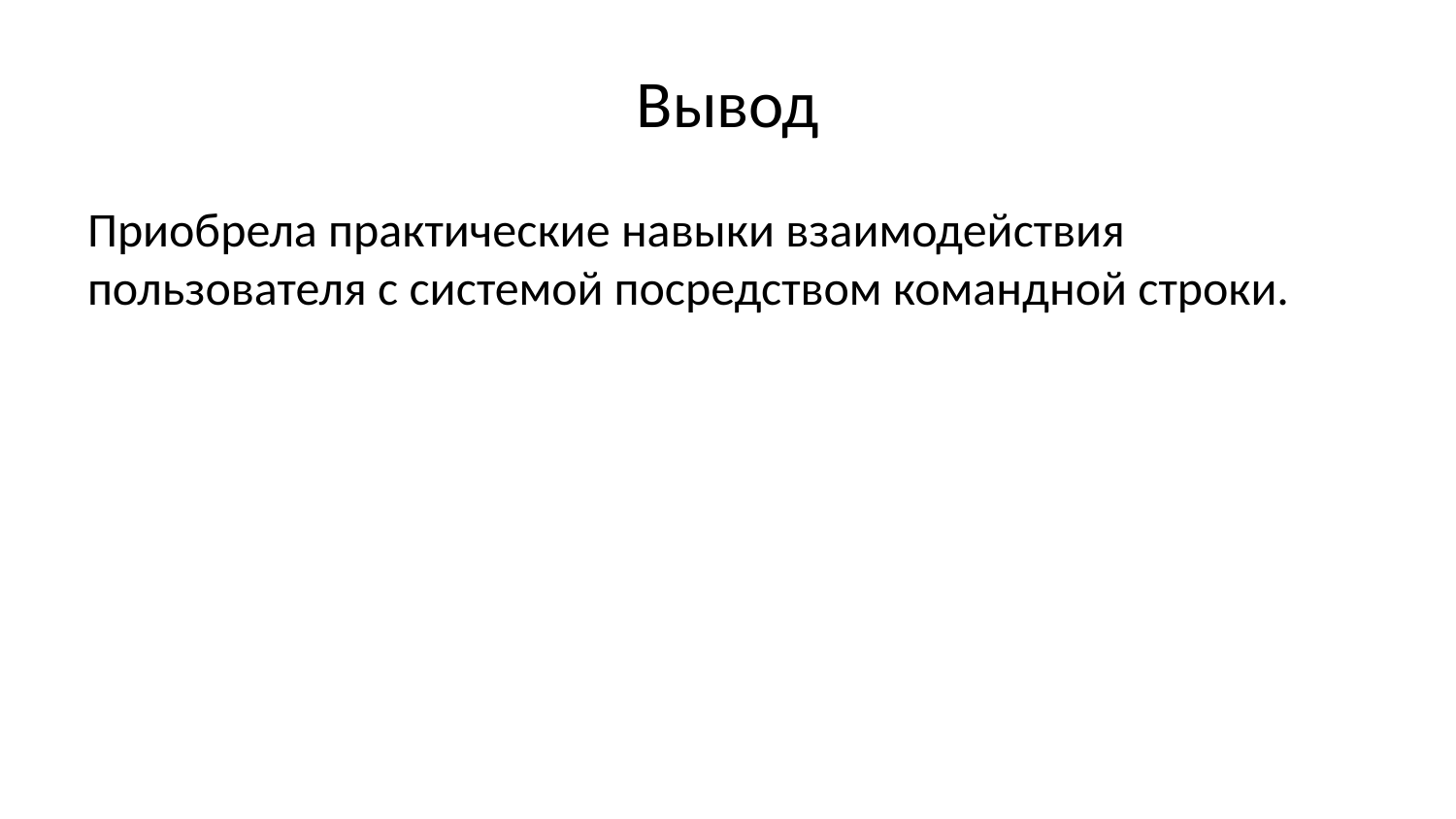

# Вывод
Приобрела практические навыки взаимодействия пользователя с системой посредством командной строки.